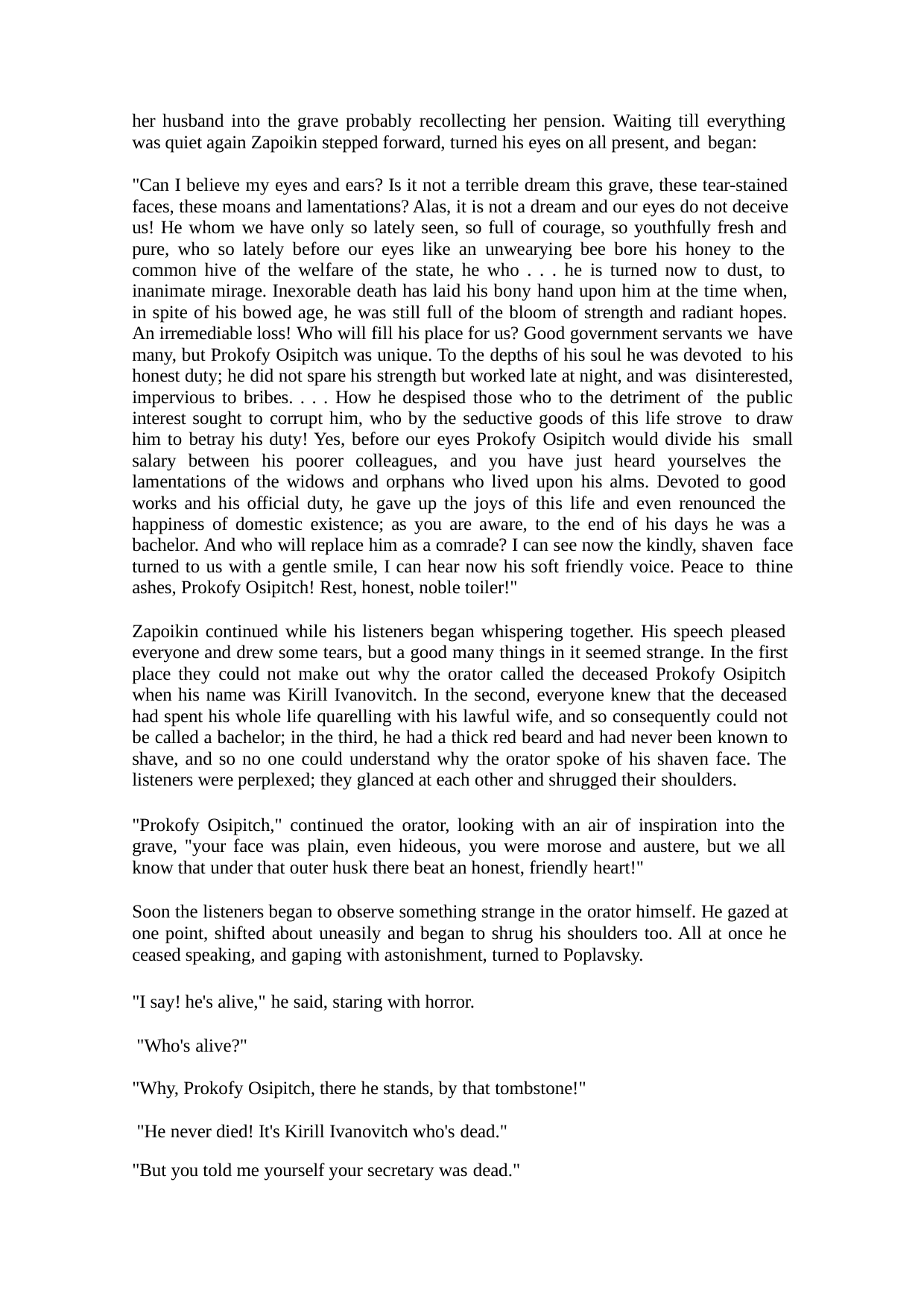

her husband into the grave probably recollecting her pension. Waiting till everything  was quiet again Zapoikin stepped forward, turned his eyes on all present, and began:

"Can I believe my eyes and ears? Is it not a terrible dream this grave, these tear-stained  faces, these moans and lamentations? Alas, it is not a dream and our eyes do not deceive  us! He whom we have only so lately seen, so full of courage, so youthfully fresh and  pure, who so lately before our eyes like an unwearying bee bore his honey to the  common hive of the welfare of the state, he who . . . he is turned now to dust, to  inanimate mirage. Inexorable death has laid his bony hand upon him at the time when,  in spite of his bowed age, he was still full of the bloom of strength and radiant hopes.  An irremediable loss! Who will fill his place for us? Good government servants we  have many, but Prokofy Osipitch was unique. To the depths of his soul he was devoted  to his honest duty; he did not spare his strength but worked late at night, and was  disinterested, impervious to bribes. . . . How he despised those who to the detriment of  the public interest sought to corrupt him, who by the seductive goods of this life strove  to draw him to betray his duty! Yes, before our eyes Prokofy Osipitch would divide his  small salary between his poorer colleagues, and you have just heard yourselves the  lamentations of the widows and orphans who lived upon his alms. Devoted to good  works and his official duty, he gave up the joys of this life and even renounced the  happiness of domestic existence; as you are aware, to the end of his days he was a  bachelor. And who will replace him as a comrade? I can see now the kindly, shaven  face turned to us with a gentle smile, I can hear now his soft friendly voice. Peace to  thine ashes, Prokofy Osipitch! Rest, honest, noble toiler!"

Zapoikin continued while his listeners began whispering together. His speech pleased  everyone and drew some tears, but a good many things in it seemed strange. In the first  place they could not make out why the orator called the deceased Prokofy Osipitch  when his name was Kirill Ivanovitch. In the second, everyone knew that the deceased  had spent his whole life quarelling with his lawful wife, and so consequently could not  be called a bachelor; in the third, he had a thick red beard and had never been known to  shave, and so no one could understand why the orator spoke of his shaven face. The  listeners were perplexed; they glanced at each other and shrugged their shoulders.

"Prokofy Osipitch," continued the orator, looking with an air of inspiration into the  grave, "your face was plain, even hideous, you were morose and austere, but we all  know that under that outer husk there beat an honest, friendly heart!"

Soon the listeners began to observe something strange in the orator himself. He gazed at  one point, shifted about uneasily and began to shrug his shoulders too. All at once he  ceased speaking, and gaping with astonishment, turned to Poplavsky.
"I say! he's alive," he said, staring with horror.  "Who's alive?"
"Why, Prokofy Osipitch, there he stands, by that tombstone!"  "He never died! It's Kirill Ivanovitch who's dead."
"But you told me yourself your secretary was dead."